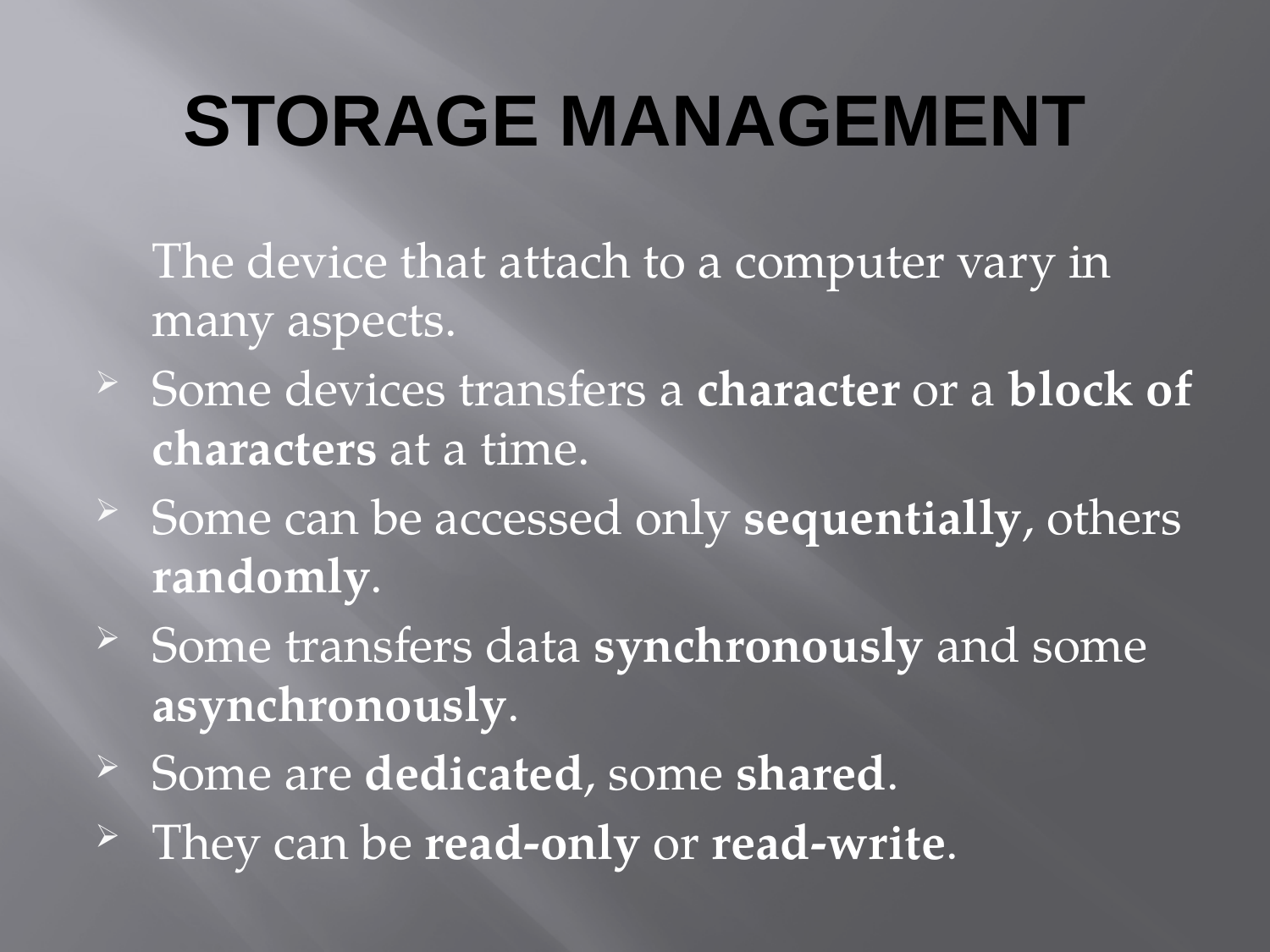

# STORAGE MANAGEMENT
	The device that attach to a computer vary in many aspects.
Some devices transfers a character or a block of characters at a time.
Some can be accessed only sequentially, others randomly.
Some transfers data synchronously and some asynchronously.
Some are dedicated, some shared.
They can be read-only or read-write.